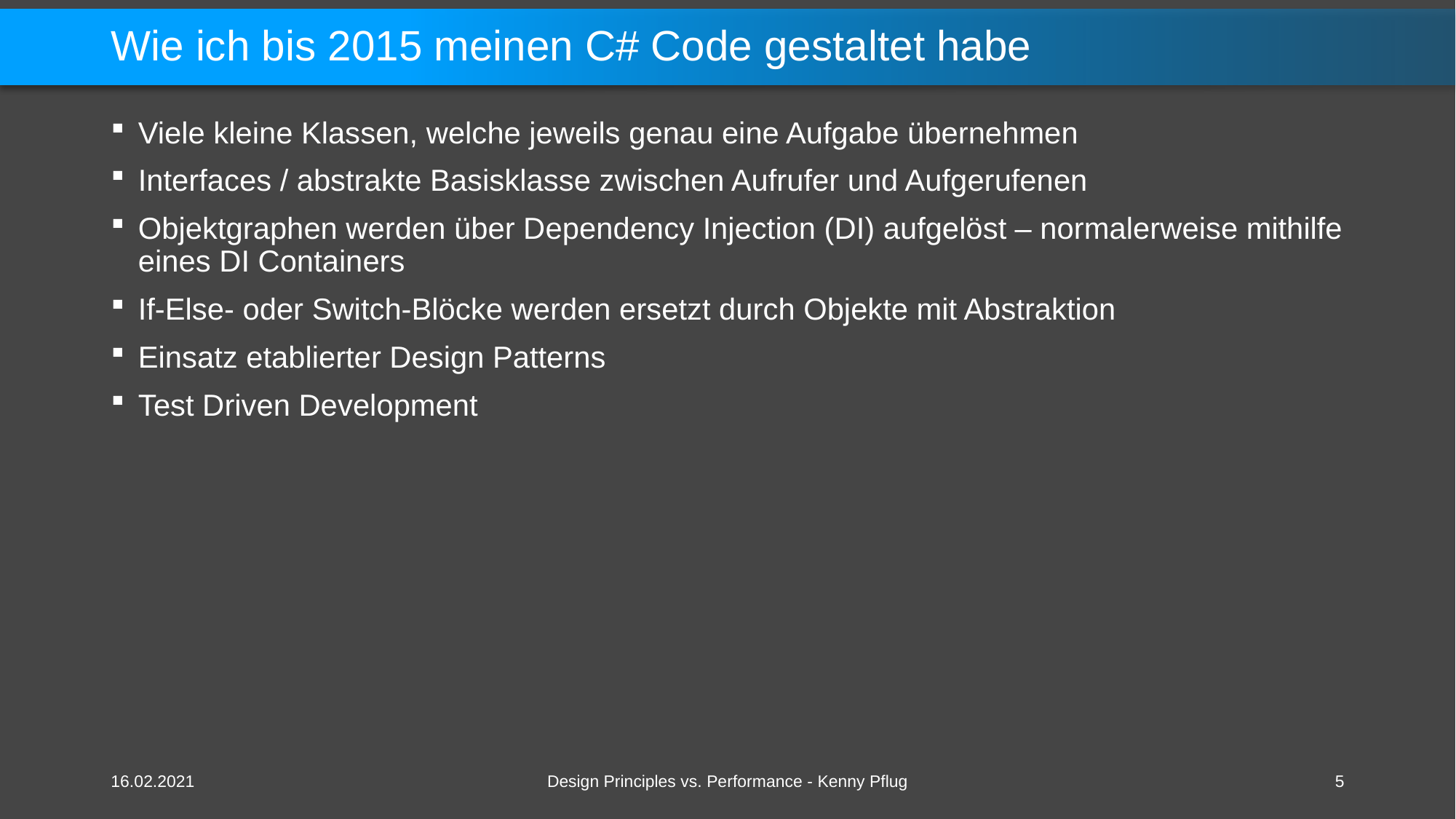

# Wie ich bis 2015 meinen C# Code gestaltet habe
Viele kleine Klassen, welche jeweils genau eine Aufgabe übernehmen
Interfaces / abstrakte Basisklasse zwischen Aufrufer und Aufgerufenen
Objektgraphen werden über Dependency Injection (DI) aufgelöst – normalerweise mithilfe eines DI Containers
If-Else- oder Switch-Blöcke werden ersetzt durch Objekte mit Abstraktion
Einsatz etablierter Design Patterns
Test Driven Development
16.02.2021
Design Principles vs. Performance - Kenny Pflug
5